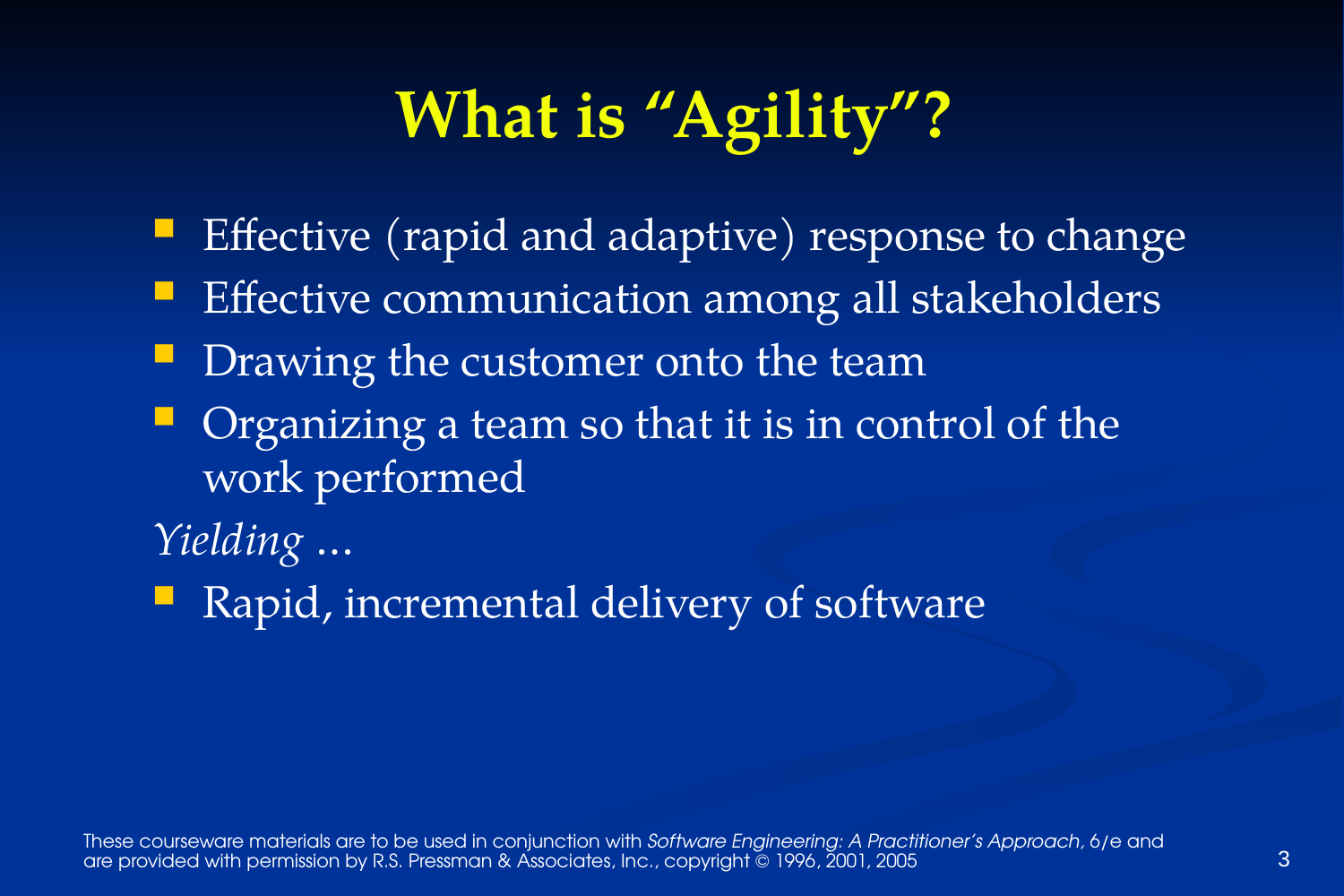

# What is “Agility”?
Effective (rapid and adaptive) response to change
Effective communication among all stakeholders
Drawing the customer onto the team
Organizing a team so that it is in control of the work performed
Yielding …
Rapid, incremental delivery of software
These courseware materials are to be used in conjunction with Software Engineering: A Practitioner’s Approach, 6/e and are provided with permission by R.S. Pressman & Associates, Inc., copyright © 1996, 2001, 2005
3